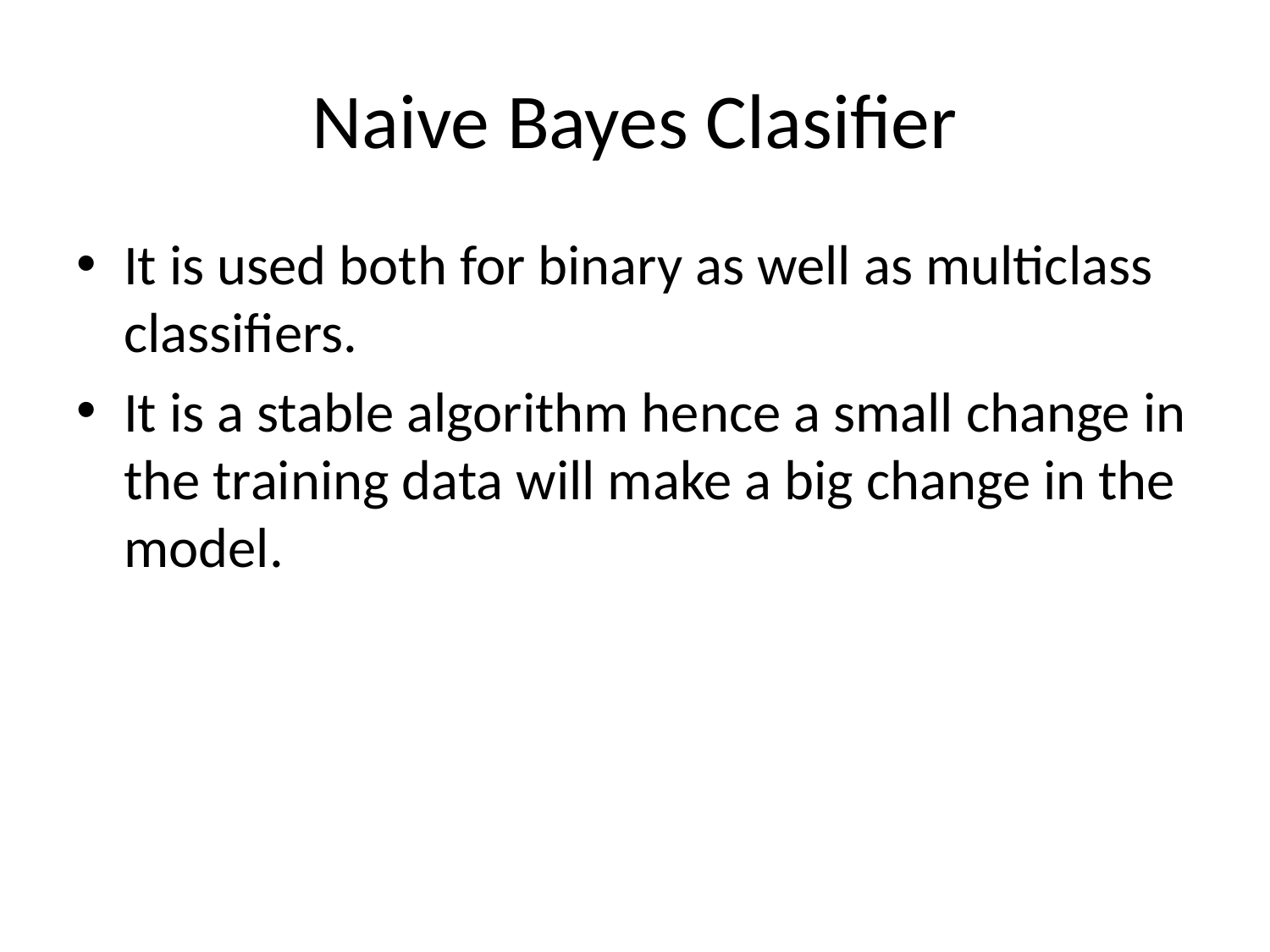

# Naive Bayes Clasifier
It is used both for binary as well as multiclass classifiers.
It is a stable algorithm hence a small change in the training data will make a big change in the model.